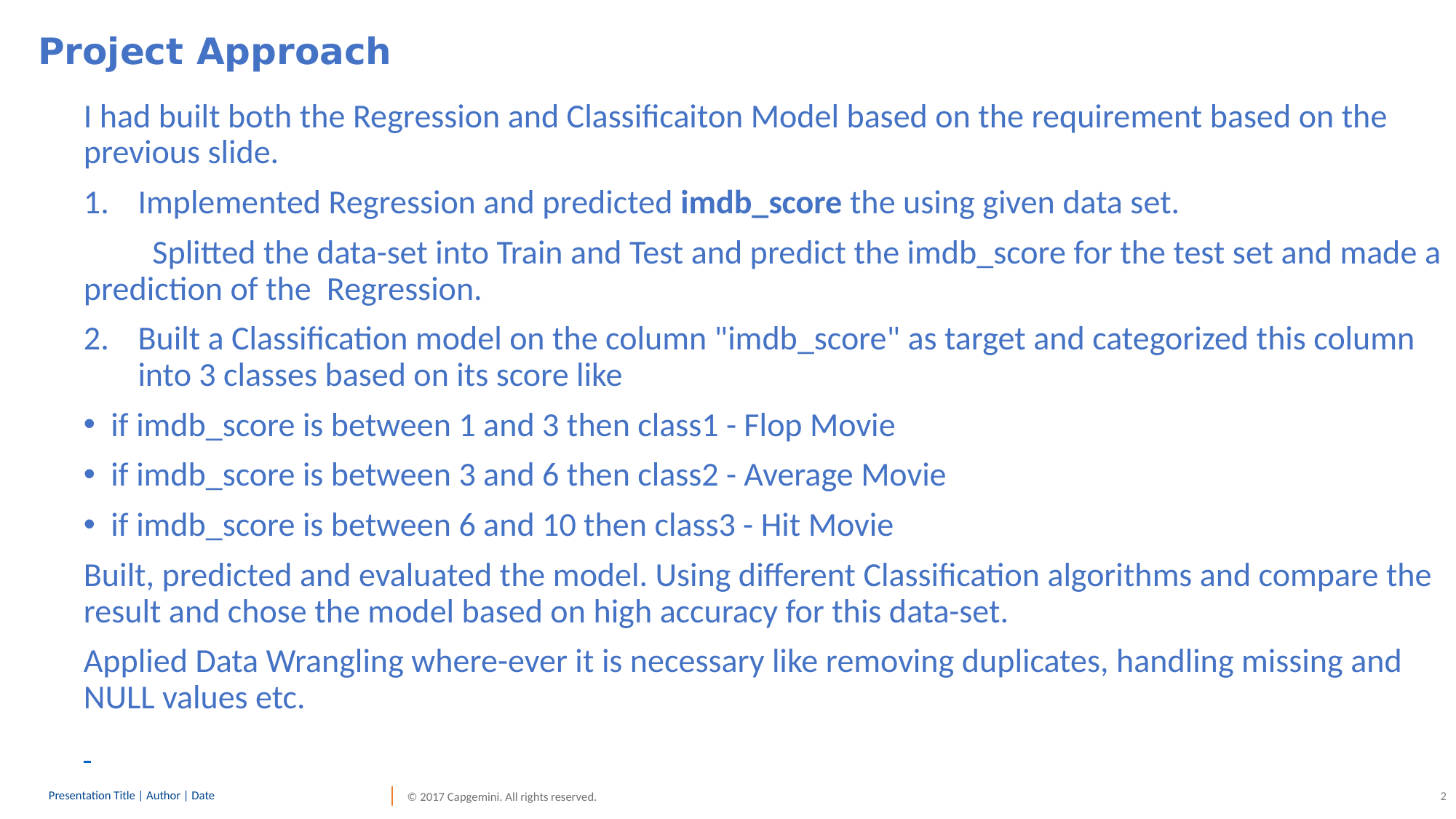

Project Approach

I had built both the Regression and Classificaiton Model based on the requirement based on the previous slide.
Implemented Regression and predicted imdb_score the using given data set.
         Splitted the data-set into Train and Test and predict the imdb_score for the test set and made a prediction of the  Regression.
Built a Classification model on the column "imdb_score" as target and categorized this column into 3 classes based on its score like
if imdb_score is between 1 and 3 then class1 - Flop Movie
if imdb_score is between 3 and 6 then class2 - Average Movie
if imdb_score is between 6 and 10 then class3 - Hit Movie
Built, predicted and evaluated the model. Using different Classification algorithms and compare the result and chose the model based on high accuracy for this data-set.
Applied Data Wrangling where-ever it is necessary like removing duplicates, handling missing and NULL values etc.